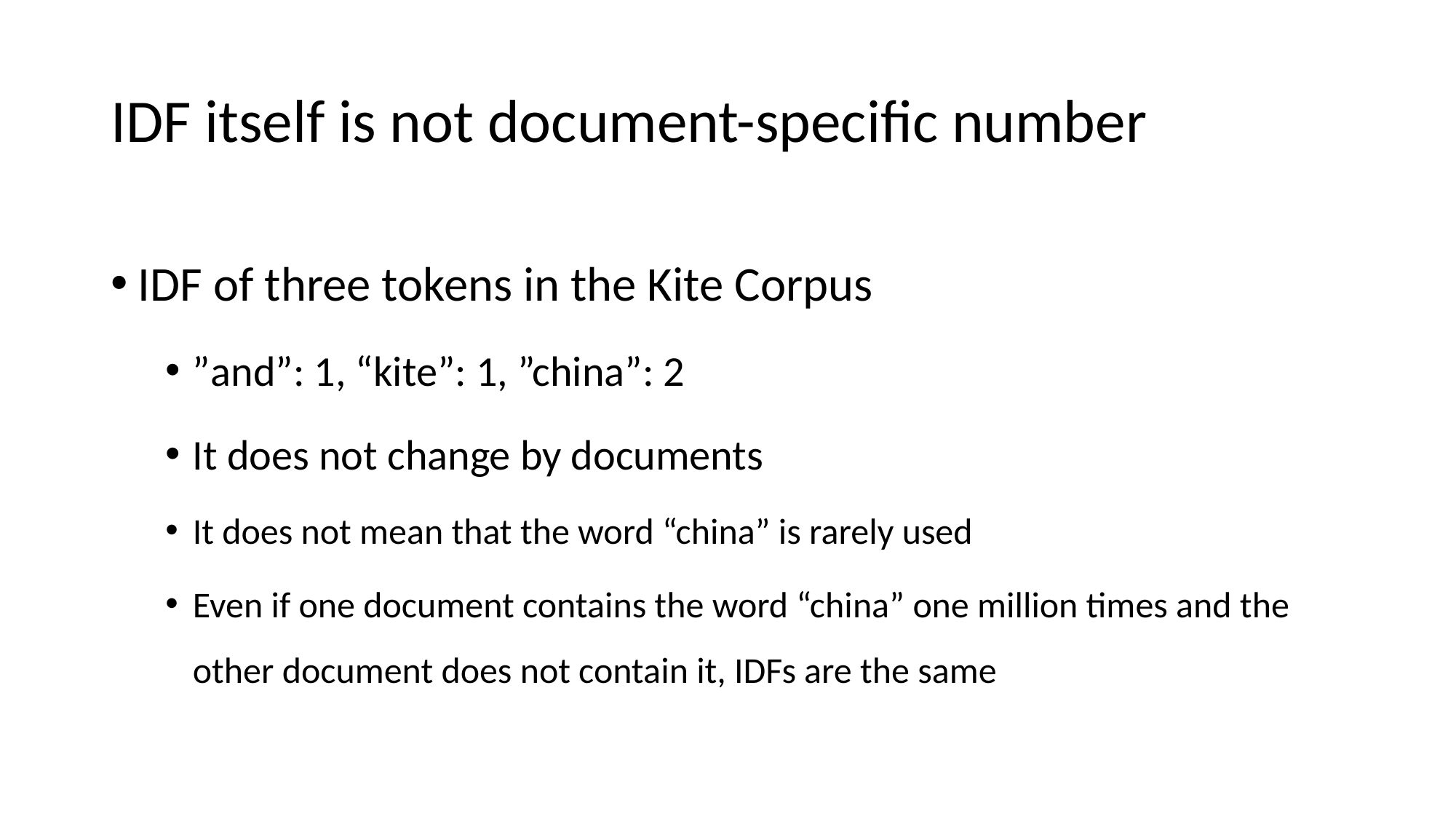

# IDF itself is not document-specific number
IDF of three tokens in the Kite Corpus
”and”: 1, “kite”: 1, ”china”: 2
It does not change by documents
It does not mean that the word “china” is rarely used
Even if one document contains the word “china” one million times and the other document does not contain it, IDFs are the same